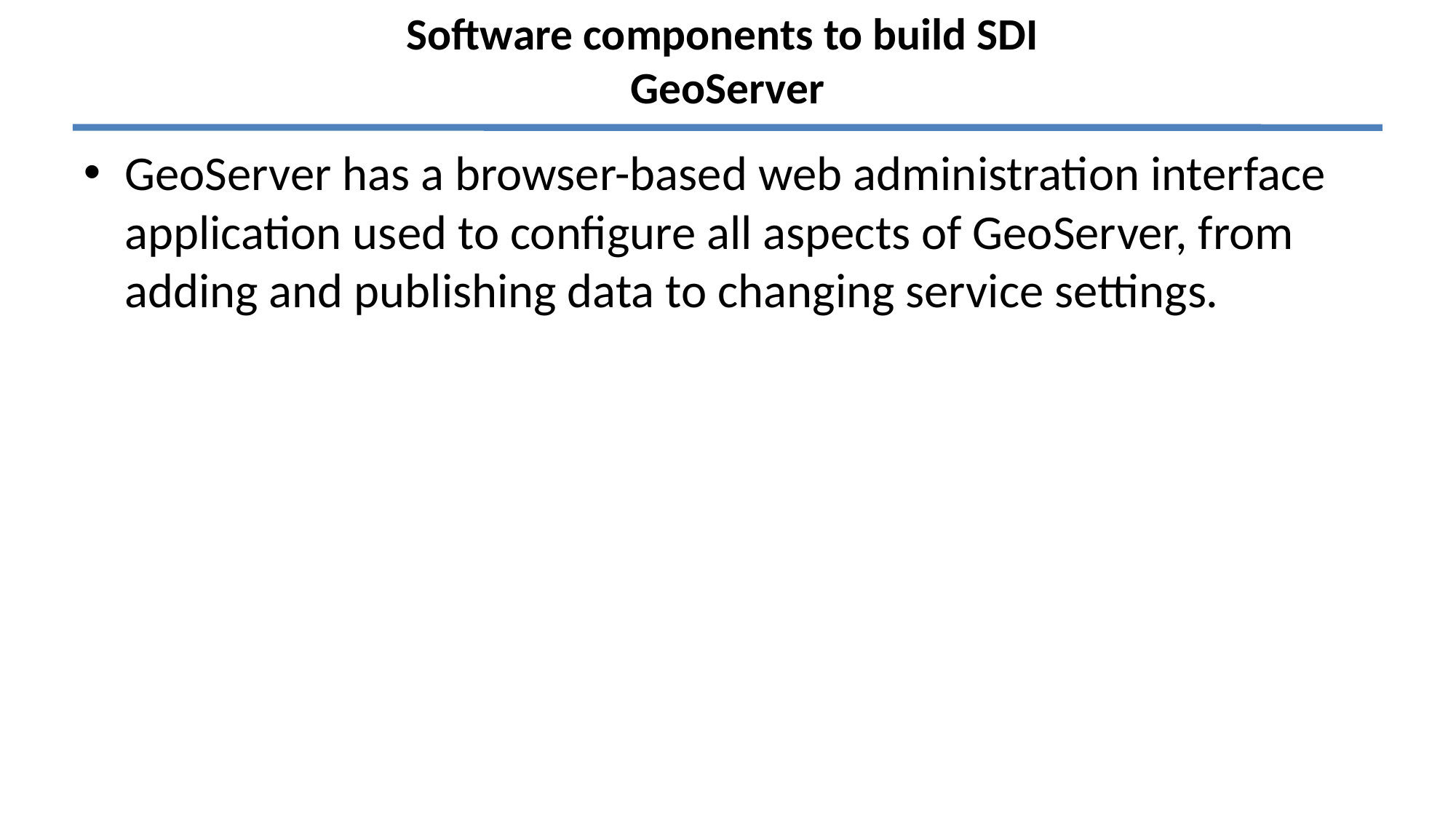

# Software components to build SDI GeoServer
GeoServer has a browser-based web administration interface application used to configure all aspects of GeoServer, from adding and publishing data to changing service settings.